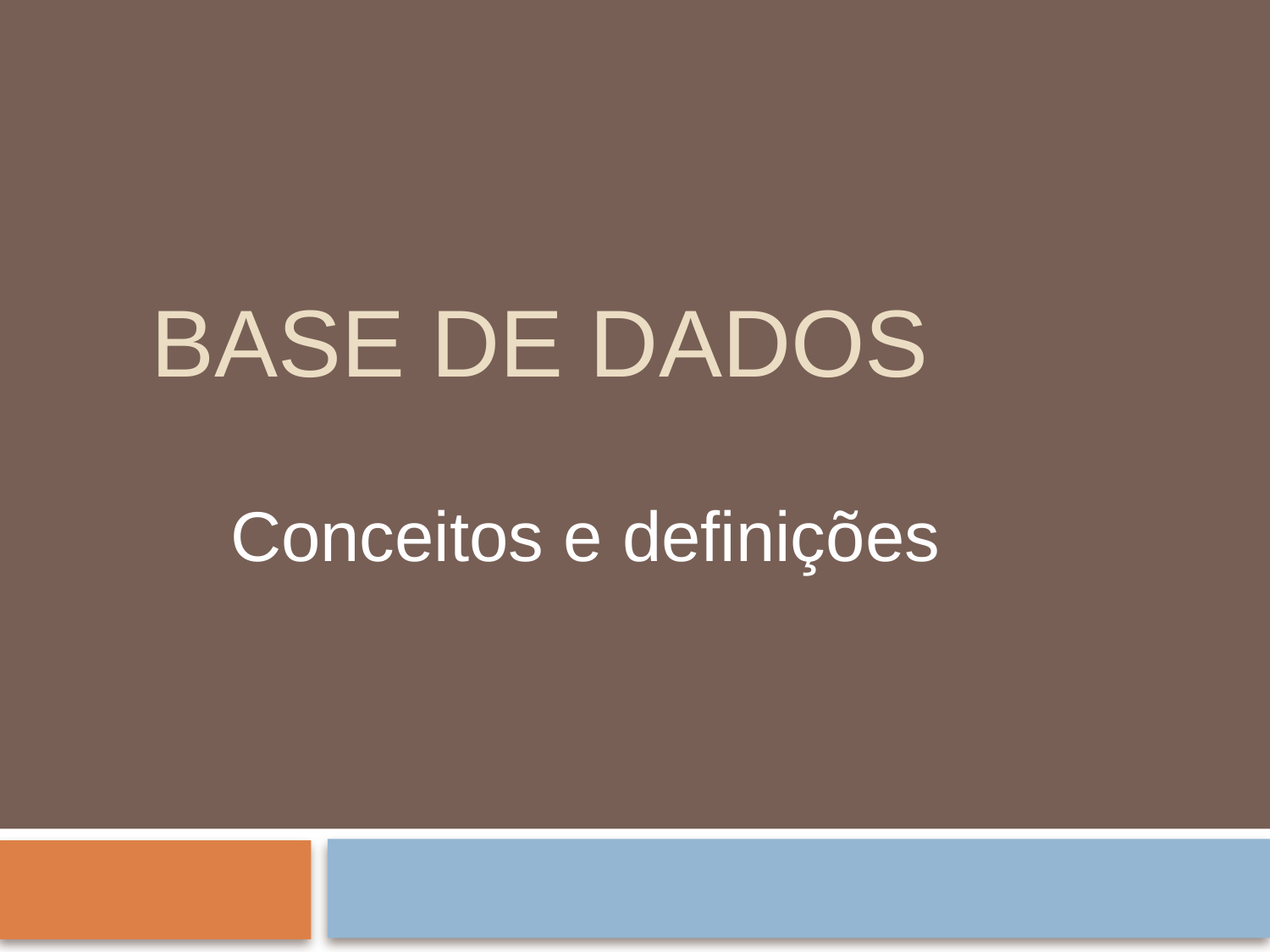

# Base de dados
Conceitos e definições